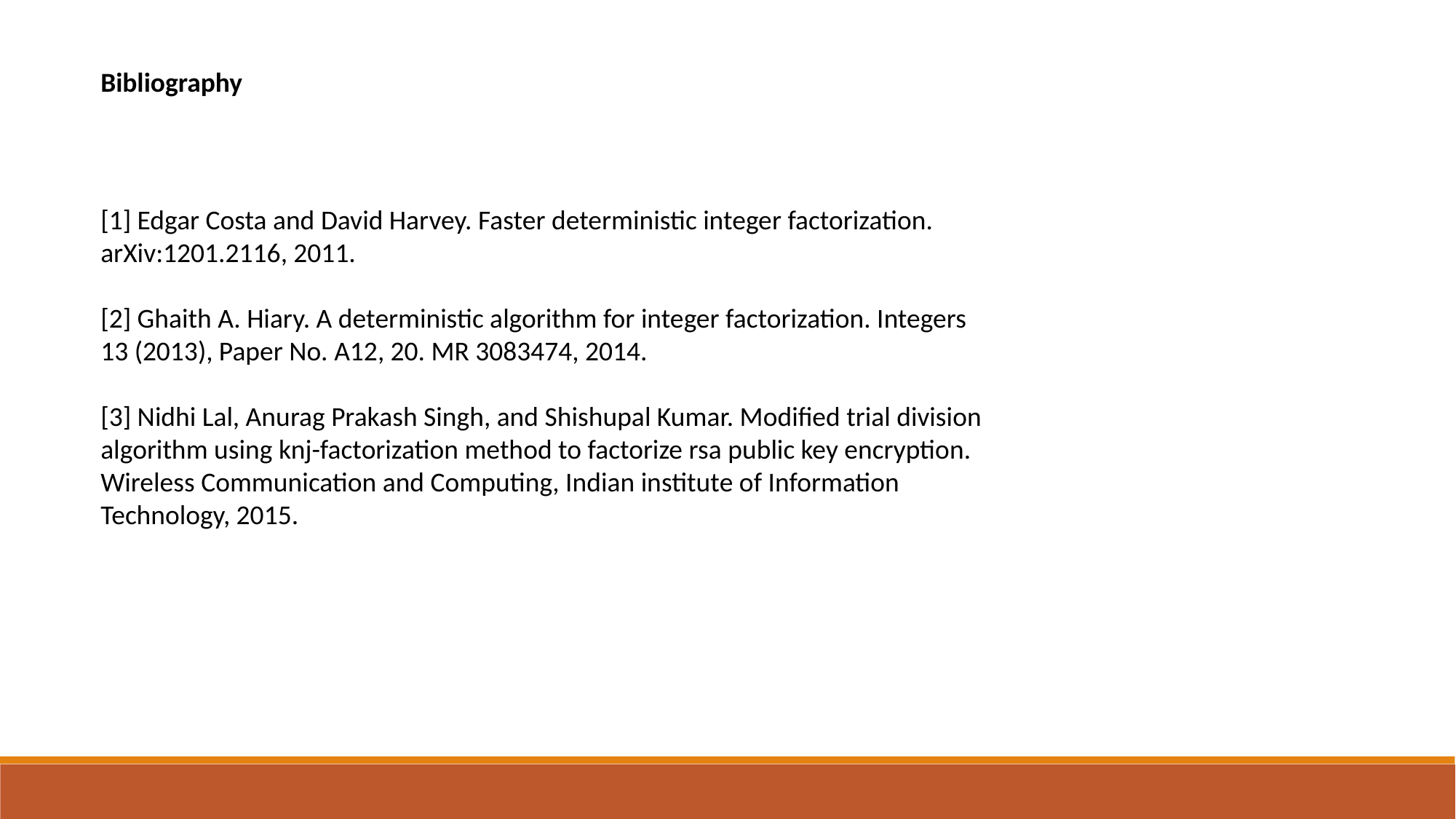

Bibliography
[1] Edgar Costa and David Harvey. Faster deterministic integer factorization. arXiv:1201.2116, 2011.

[2] Ghaith A. Hiary. A deterministic algorithm for integer factorization. Integers 13 (2013), Paper No. A12, 20. MR 3083474, 2014.

[3] Nidhi Lal, Anurag Prakash Singh, and Shishupal Kumar. Modified trial division algorithm using knj-factorization method to factorize rsa public key encryption. Wireless Communication and Computing, Indian institute of Information Technology, 2015.